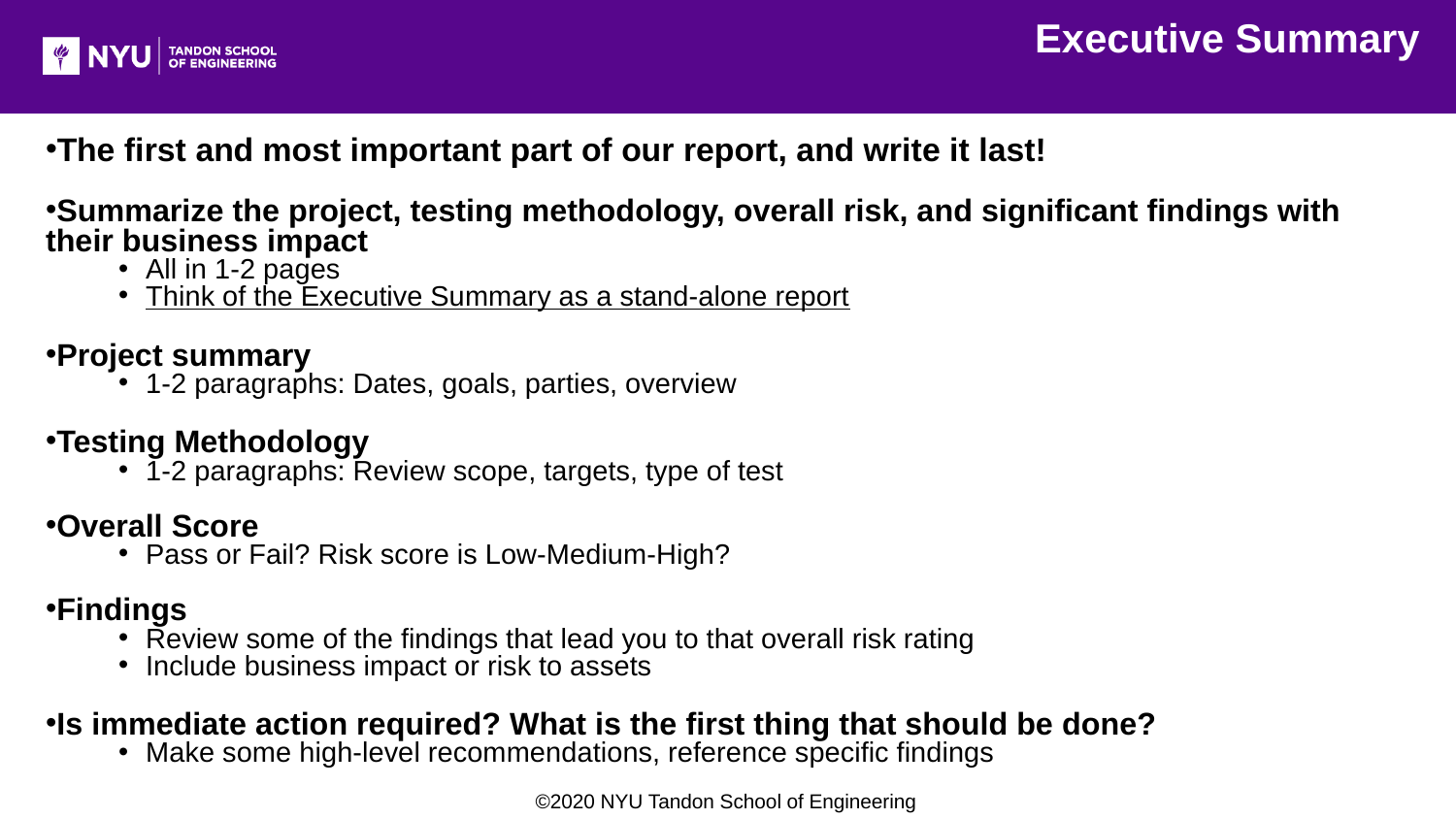

Executive Summary
The first and most important part of our report, and write it last!

Summarize the project, testing methodology, overall risk, and significant findings with their business impact
All in 1-2 pages
Think of the Executive Summary as a stand-alone report

Project summary
1-2 paragraphs: Dates, goals, parties, overview

Testing Methodology
1-2 paragraphs: Review scope, targets, type of test

Overall Score
Pass or Fail? Risk score is Low-Medium-High?

Findings
Review some of the findings that lead you to that overall risk rating
Include business impact or risk to assets

Is immediate action required? What is the first thing that should be done?
Make some high-level recommendations, reference specific findings